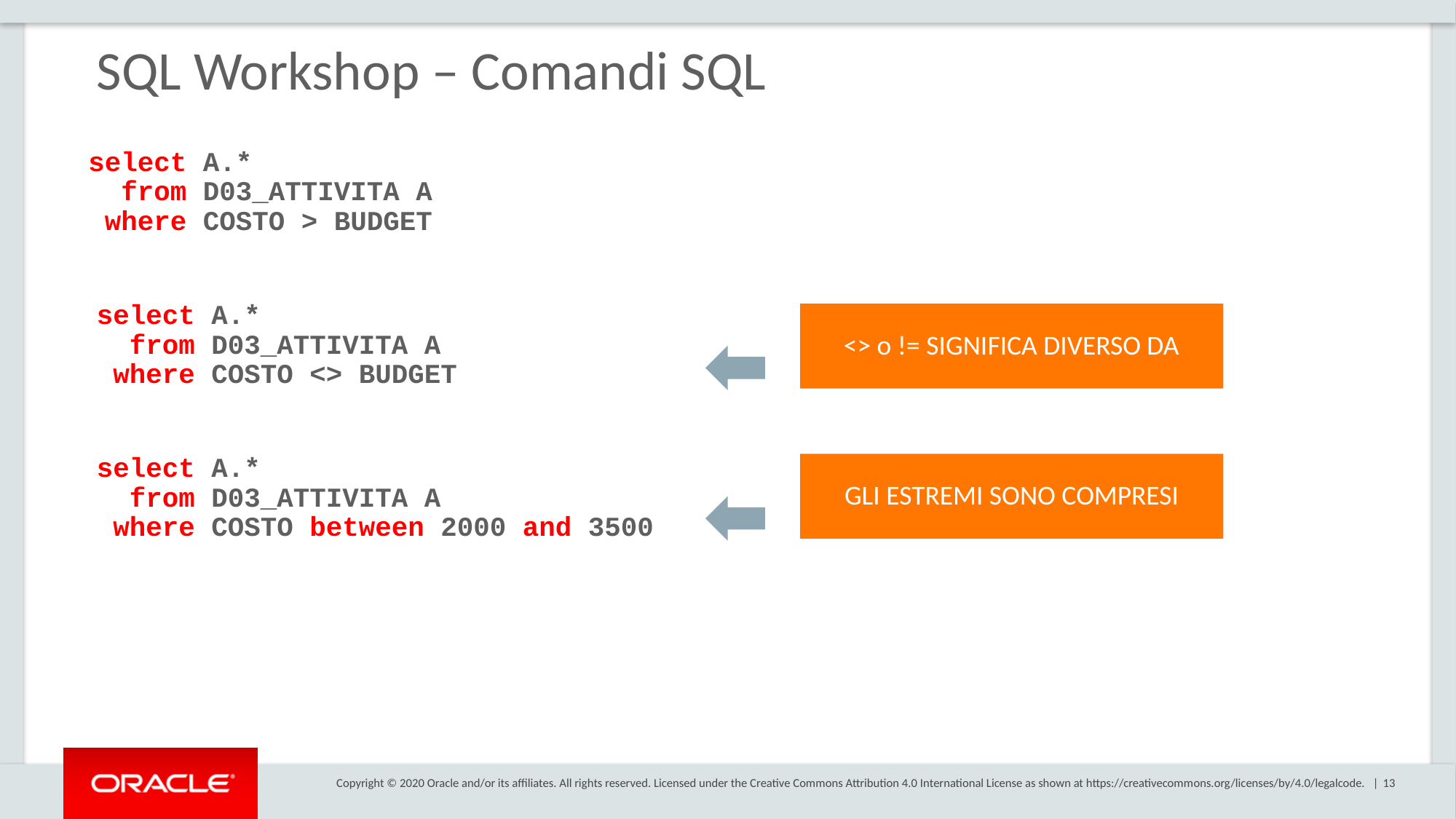

# SQL Workshop – Comandi SQL
select A.*
  from D03_ATTIVITA A
 where COSTO > BUDGET
select A.*
  from D03_ATTIVITA A
 where COSTO <> BUDGET
<> o != SIGNIFICA DIVERSO DA

GLI ESTREMI SONO COMPRESI
select A.*
  from D03_ATTIVITA A
 where COSTO between 2000 and 3500